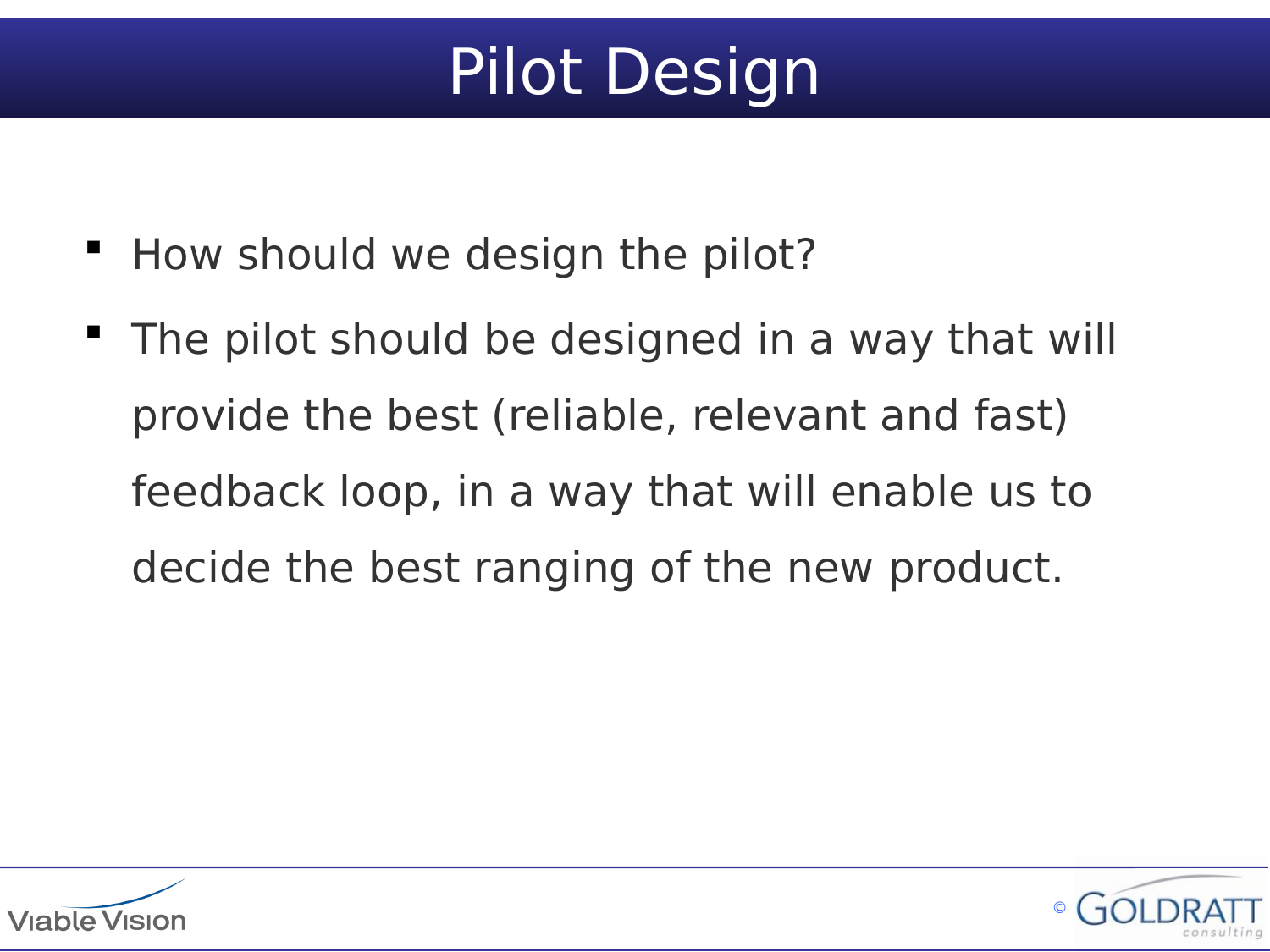

# Pilot Design
How should we design the pilot?
The pilot should be designed in a way that will provide the best (reliable, relevant and fast) feedback loop, in a way that will enable us to decide the best ranging of the new product.